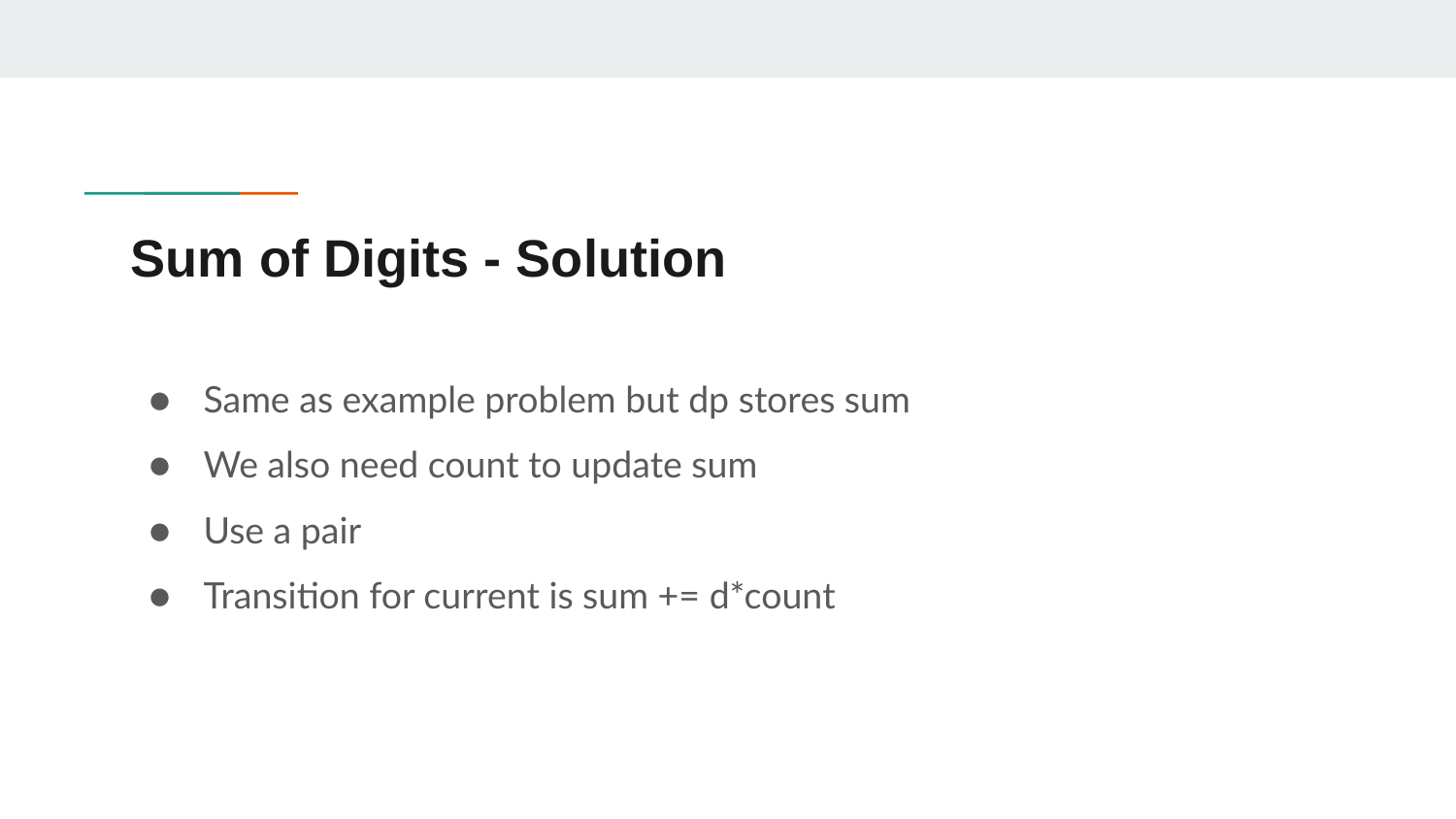

# Sum of Digits - Solution
Same as example problem but dp stores sum
We also need count to update sum
Use a pair
Transition for current is sum += d*count